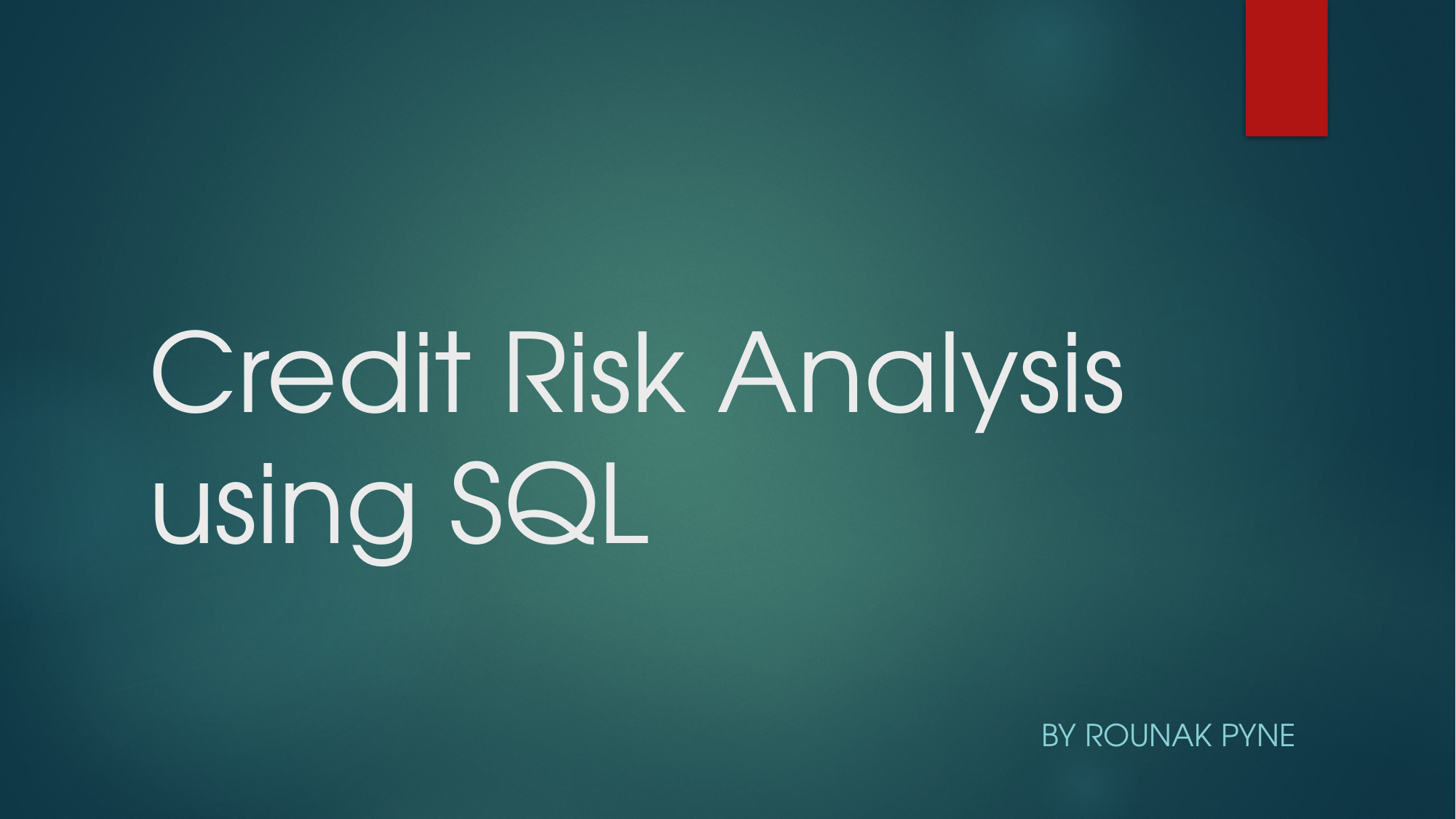

# Credit Risk Analysis using SQL
By Rounak Pyne